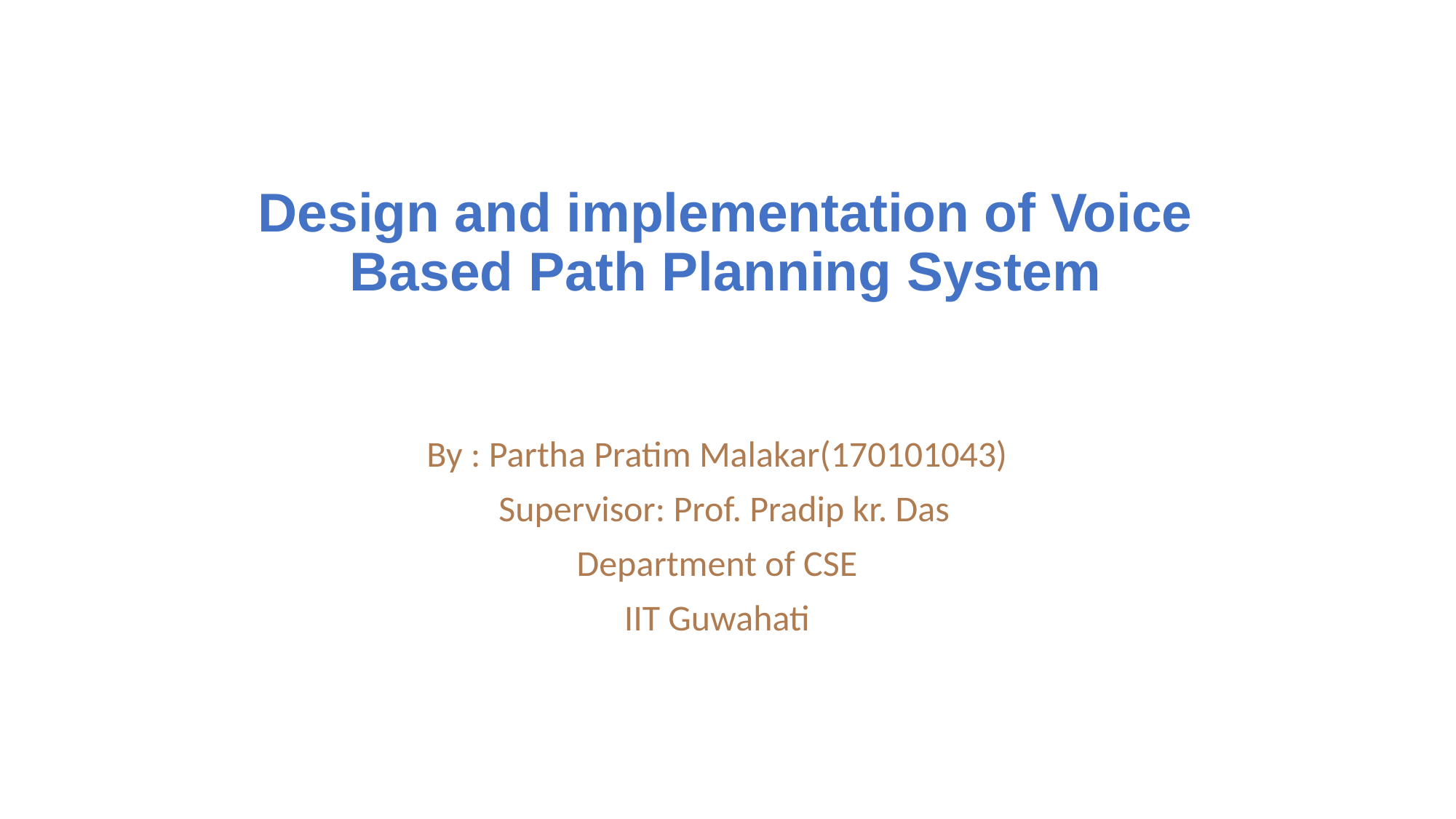

# Design and implementation of Voice Based Path Planning System
By : Partha Pratim Malakar(170101043)
		Supervisor: Prof. Pradip kr. Das
Department of CSE
IIT Guwahati